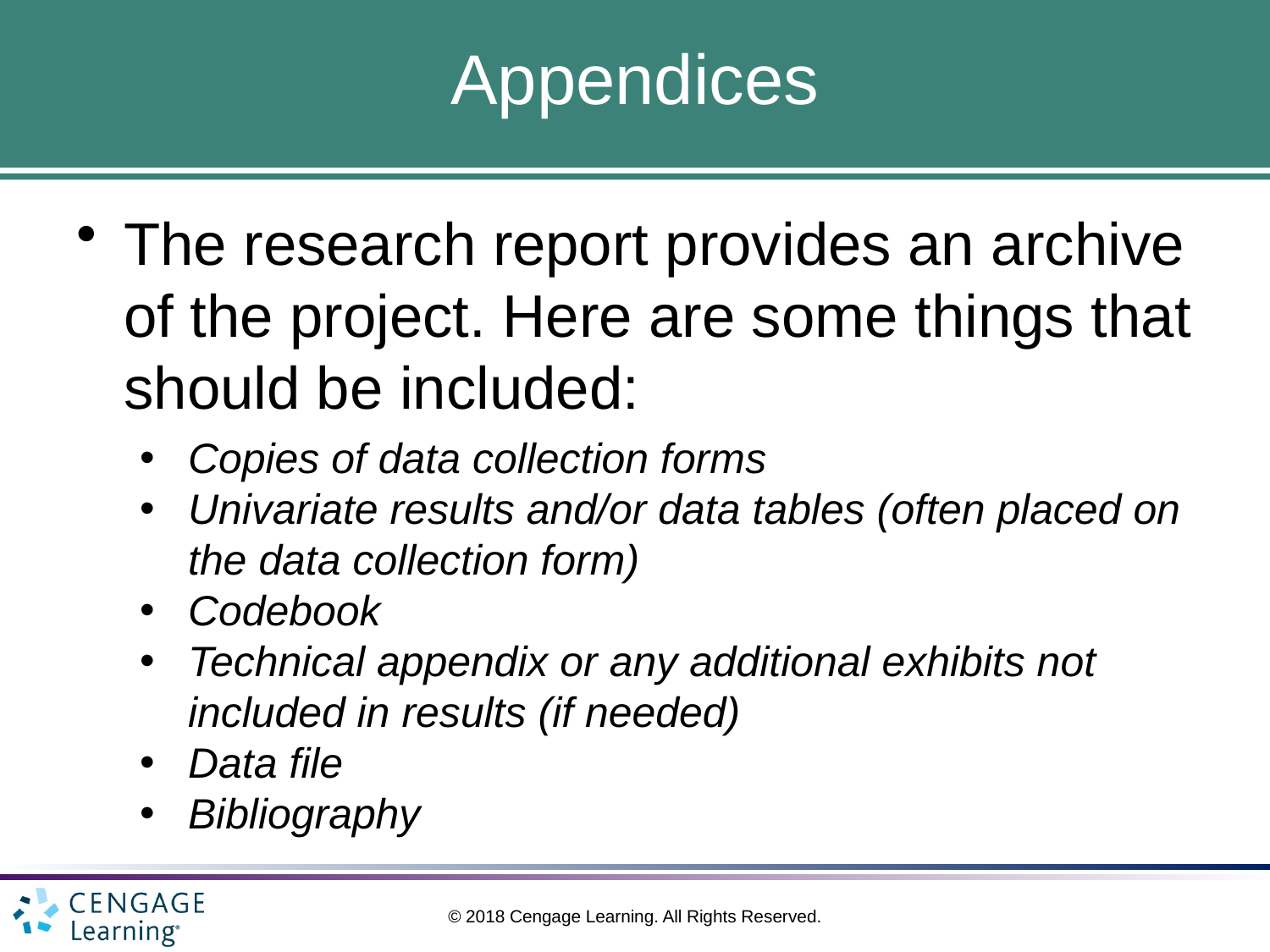

# Appendices
The research report provides an archive of the project. Here are some things that should be included:
Copies of data collection forms
Univariate results and/or data tables (often placed on the data collection form)
Codebook
Technical appendix or any additional exhibits not included in results (if needed)
Data file
Bibliography